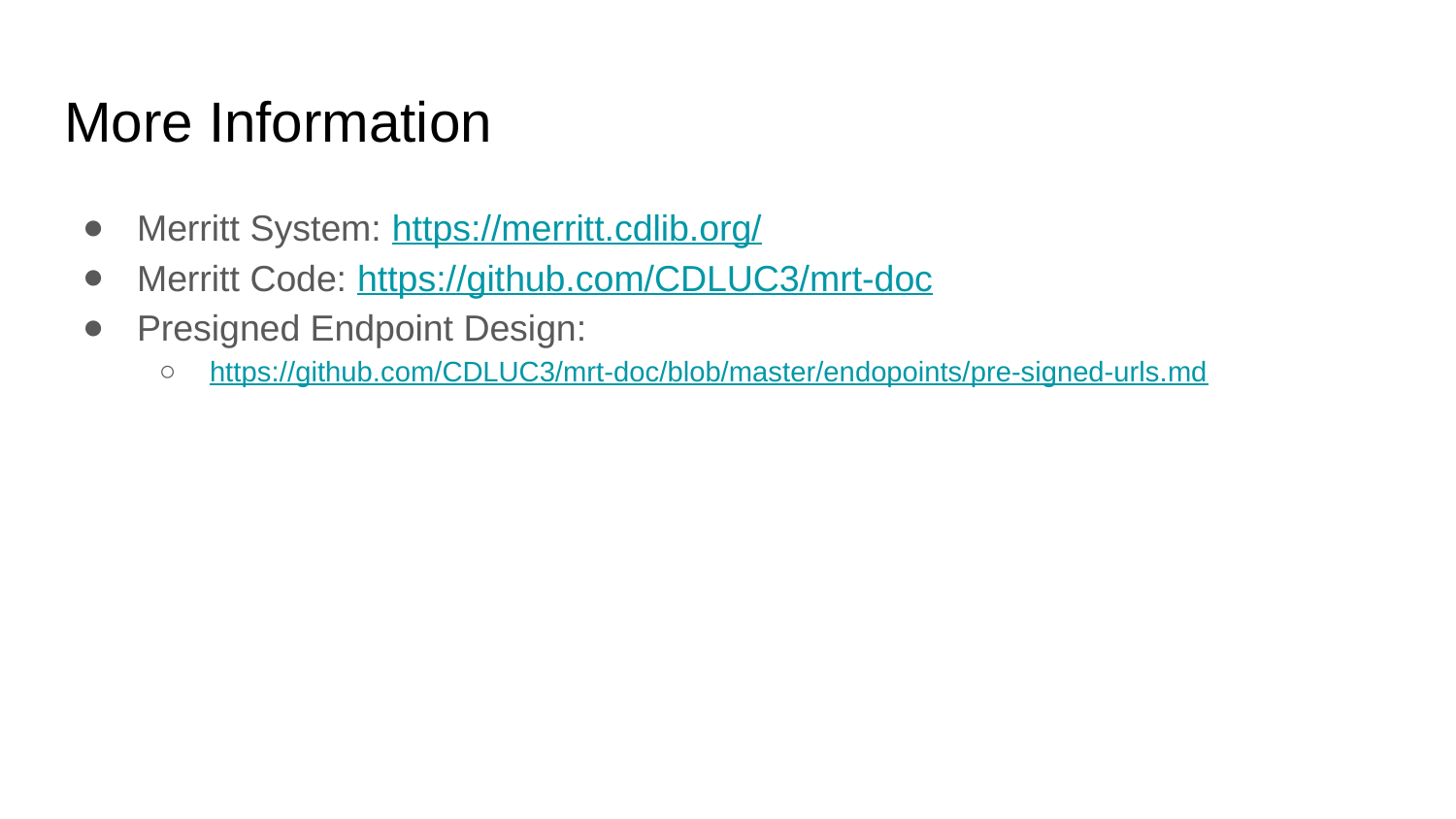

# More Information
Merritt System: https://merritt.cdlib.org/
Merritt Code: https://github.com/CDLUC3/mrt-doc
Presigned Endpoint Design:
https://github.com/CDLUC3/mrt-doc/blob/master/endopoints/pre-signed-urls.md